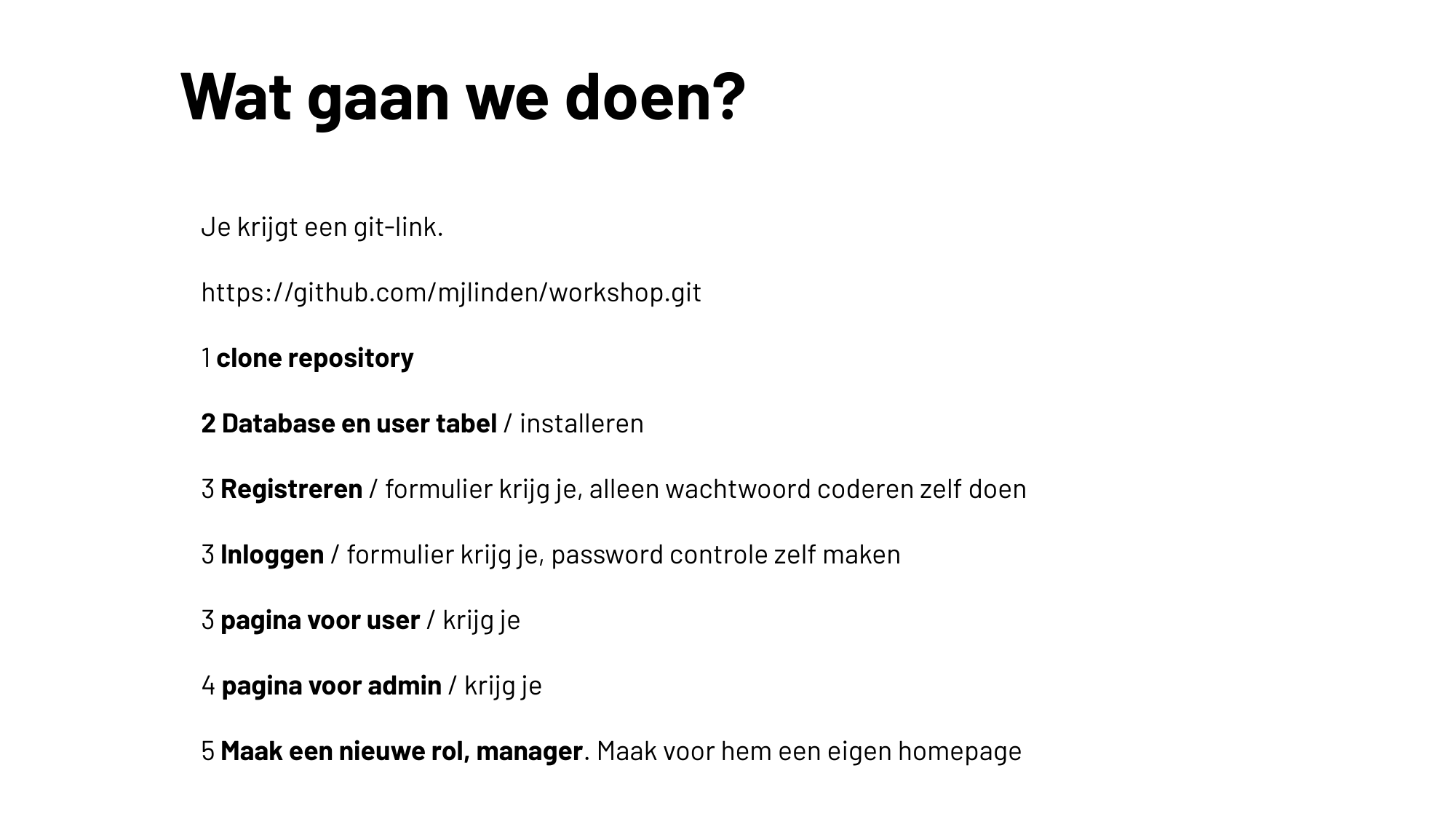

# Wat gaan we doen?
Je krijgt een git-link.

https://github.com/mjlinden/workshop.git

1 clone repository

2 Database en user tabel / installeren

3 Registreren / formulier krijg je, alleen wachtwoord coderen zelf doen

3 Inloggen / formulier krijg je, password controle zelf maken

3 pagina voor user / krijg je

4 pagina voor admin / krijg je

5 Maak een nieuwe rol, manager. Maak voor hem een eigen homepage